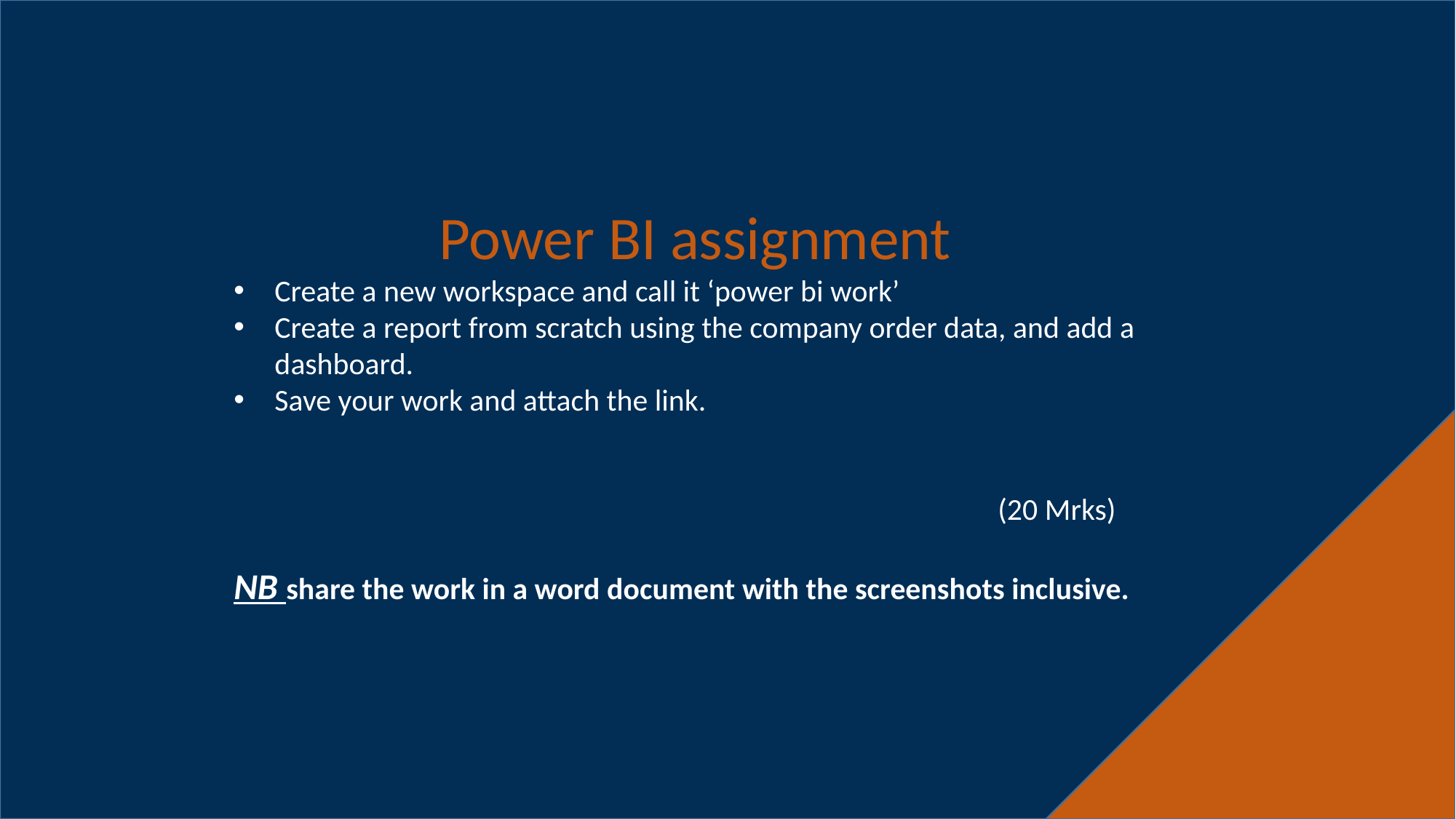

Power BI assignment
Create a new workspace and call it ‘power bi work’
Create a report from scratch using the company order data, and add a dashboard.
Save your work and attach the link.

							(20 Mrks)
NB share the work in a word document with the screenshots inclusive.